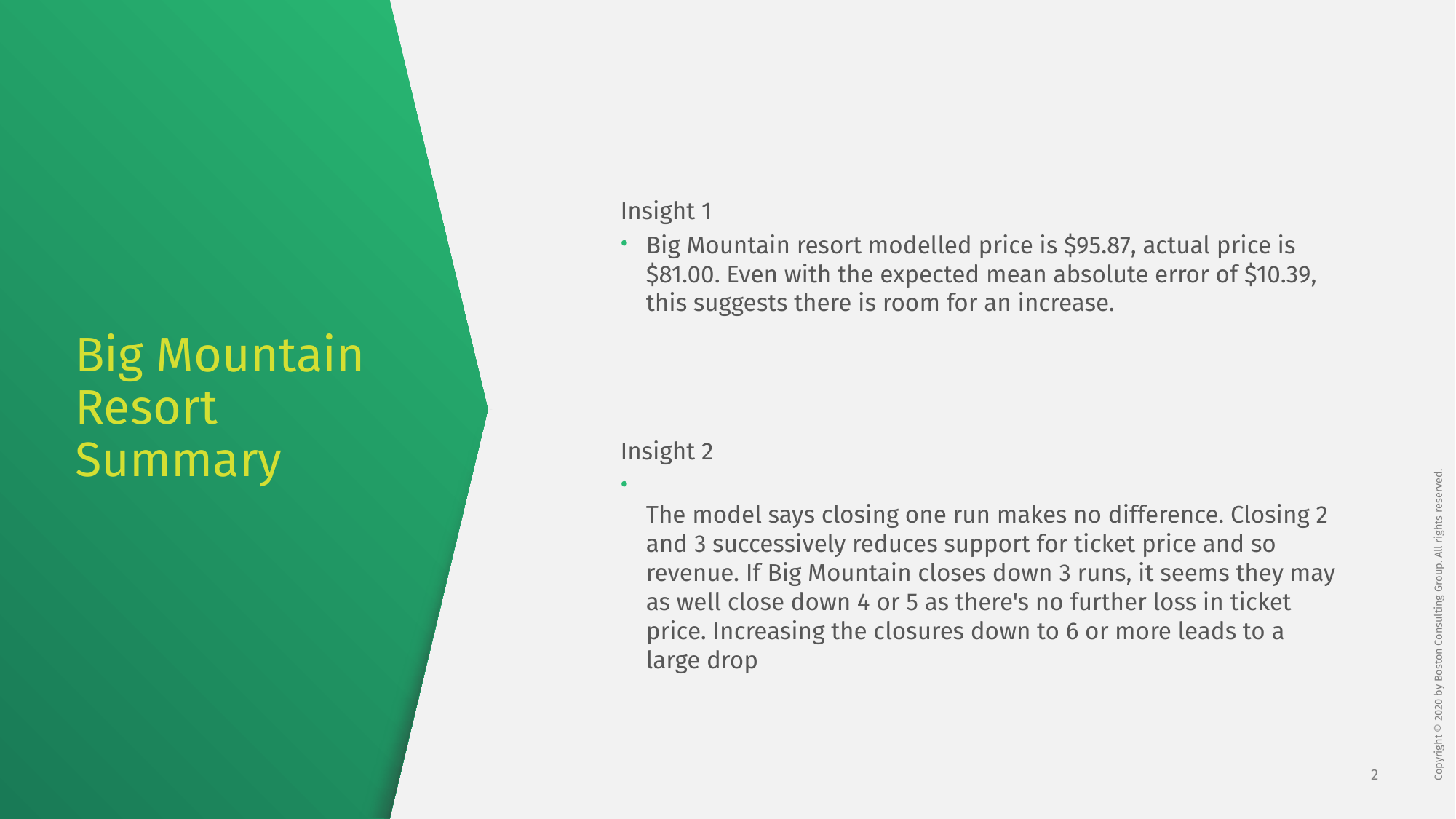

Insight 1
Big Mountain resort modelled price is $95.87, actual price is $81.00. Even with the expected mean absolute error of $10.39, this suggests there is room for an increase.

Insight 2
The model says closing one run makes no difference. Closing 2 and 3 successively reduces support for ticket price and so revenue. If Big Mountain closes down 3 runs, it seems they may as well close down 4 or 5 as there's no further loss in ticket price. Increasing the closures down to 6 or more leads to a large drop

# Big Mountain Resort Summary